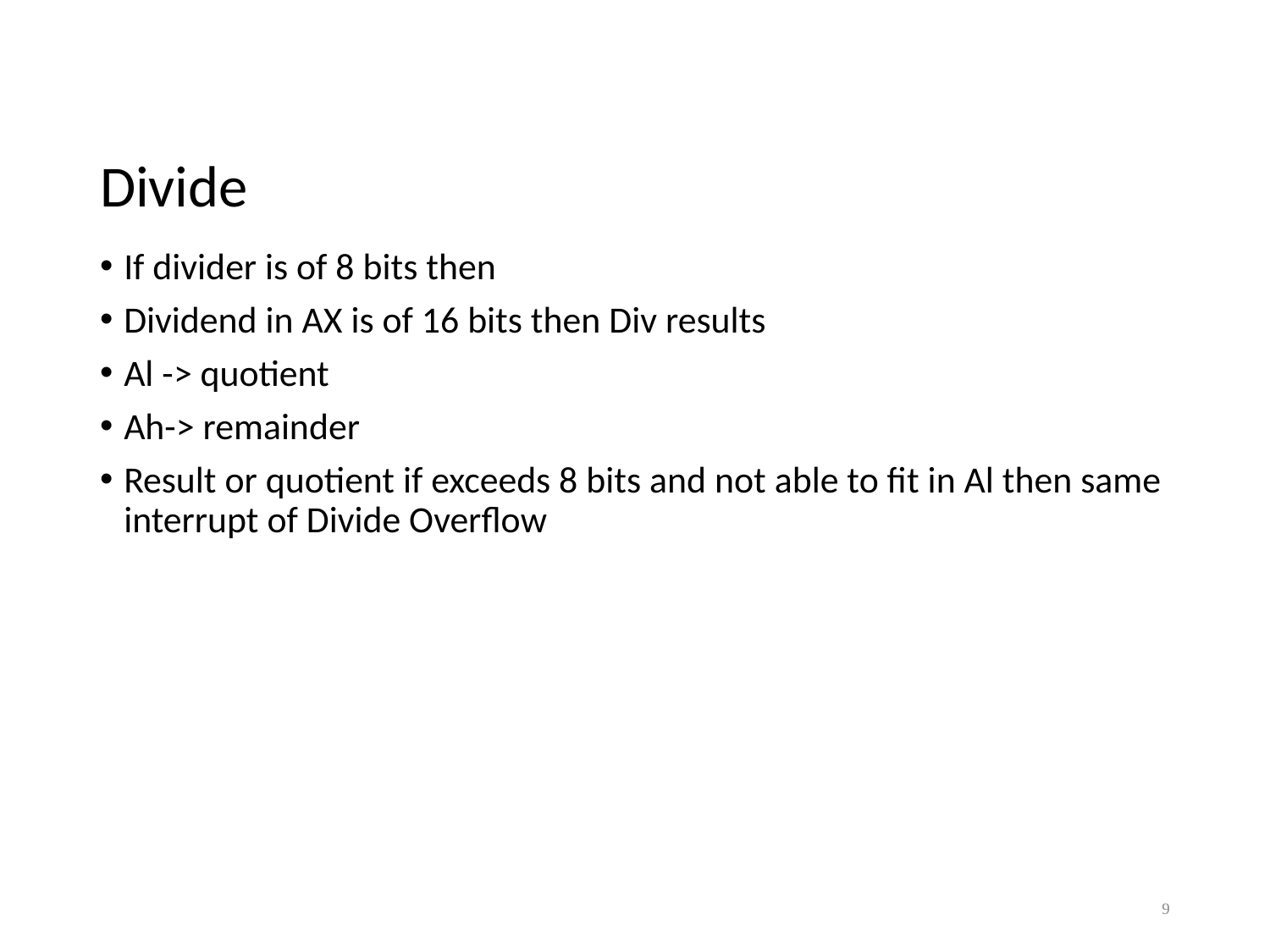

# Divide
If divider is of 8 bits then
Dividend in AX is of 16 bits then Div results
Al -> quotient
Ah-> remainder
Result or quotient if exceeds 8 bits and not able to fit in Al then same interrupt of Divide Overflow
9